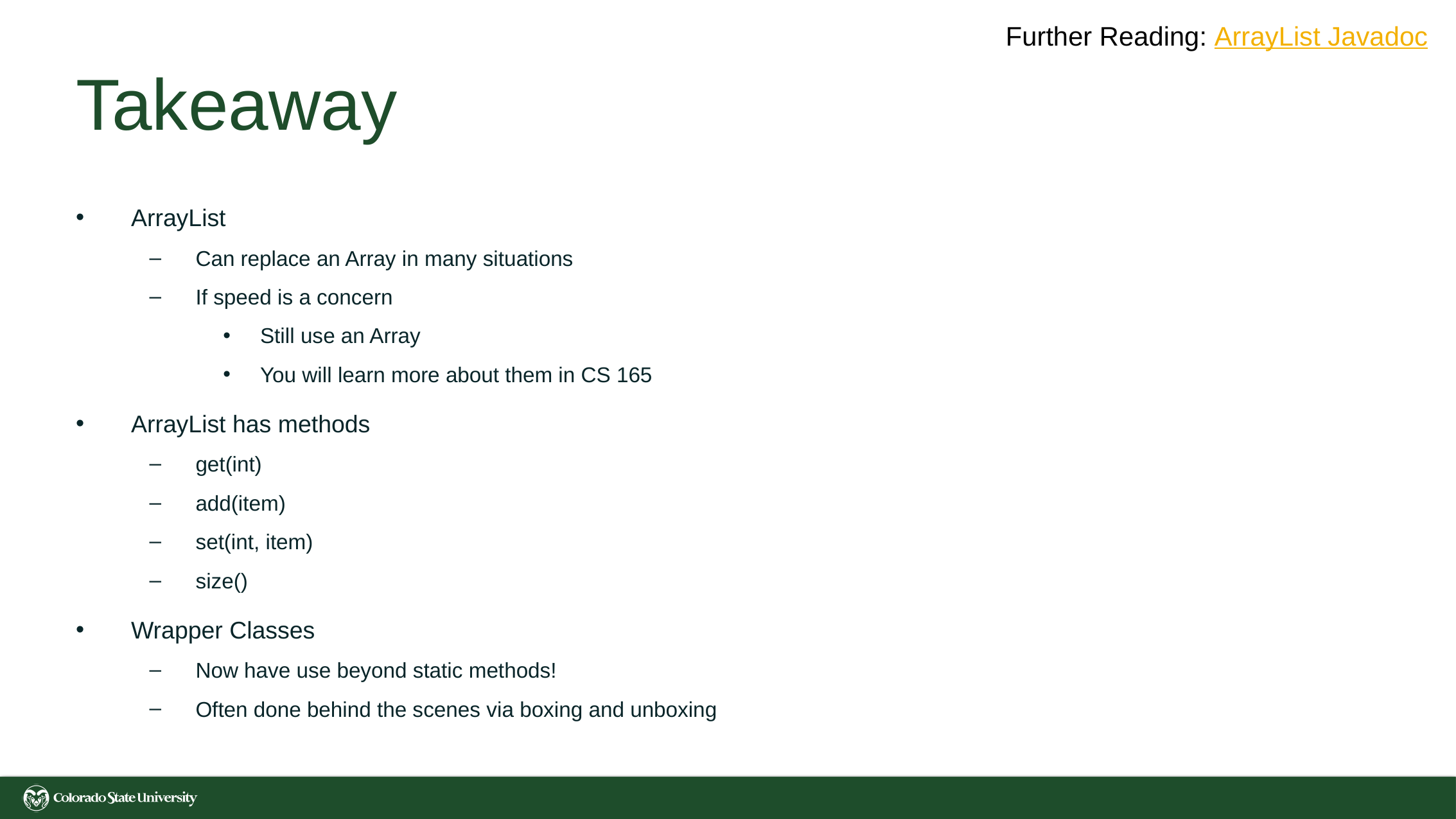

Further Reading: ArrayList Javadoc
# Takeaway
ArrayList
Can replace an Array in many situations
If speed is a concern
Still use an Array
You will learn more about them in CS 165
ArrayList has methods
get(int)
add(item)
set(int, item)
size()
Wrapper Classes
Now have use beyond static methods!
Often done behind the scenes via boxing and unboxing